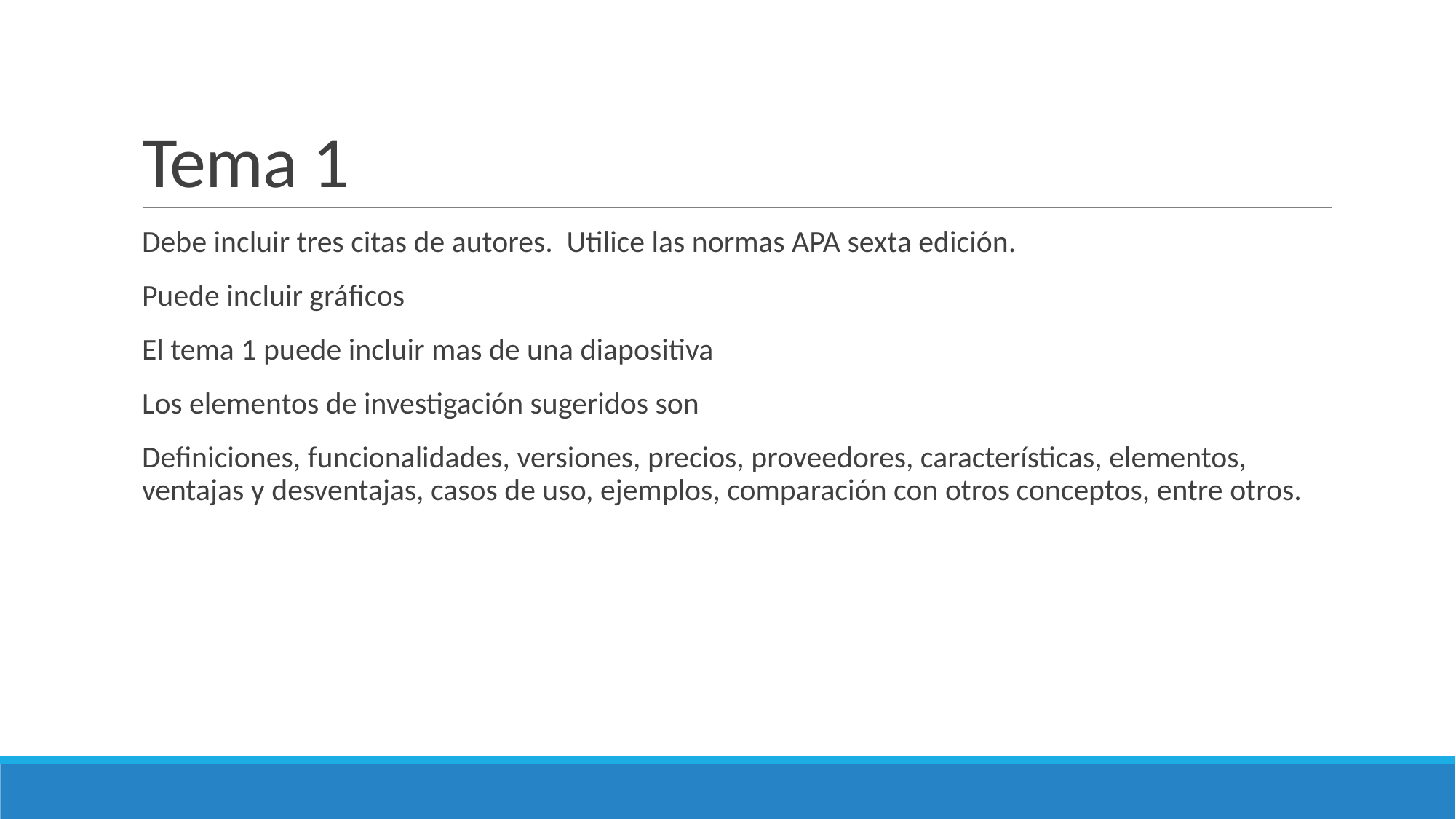

# Tema 1
Debe incluir tres citas de autores.  Utilice las normas APA sexta edición.
Puede incluir gráficos
El tema 1 puede incluir mas de una diapositiva
Los elementos de investigación sugeridos son
Definiciones, funcionalidades, versiones, precios, proveedores, características, elementos, ventajas y desventajas, casos de uso, ejemplos, comparación con otros conceptos, entre otros.